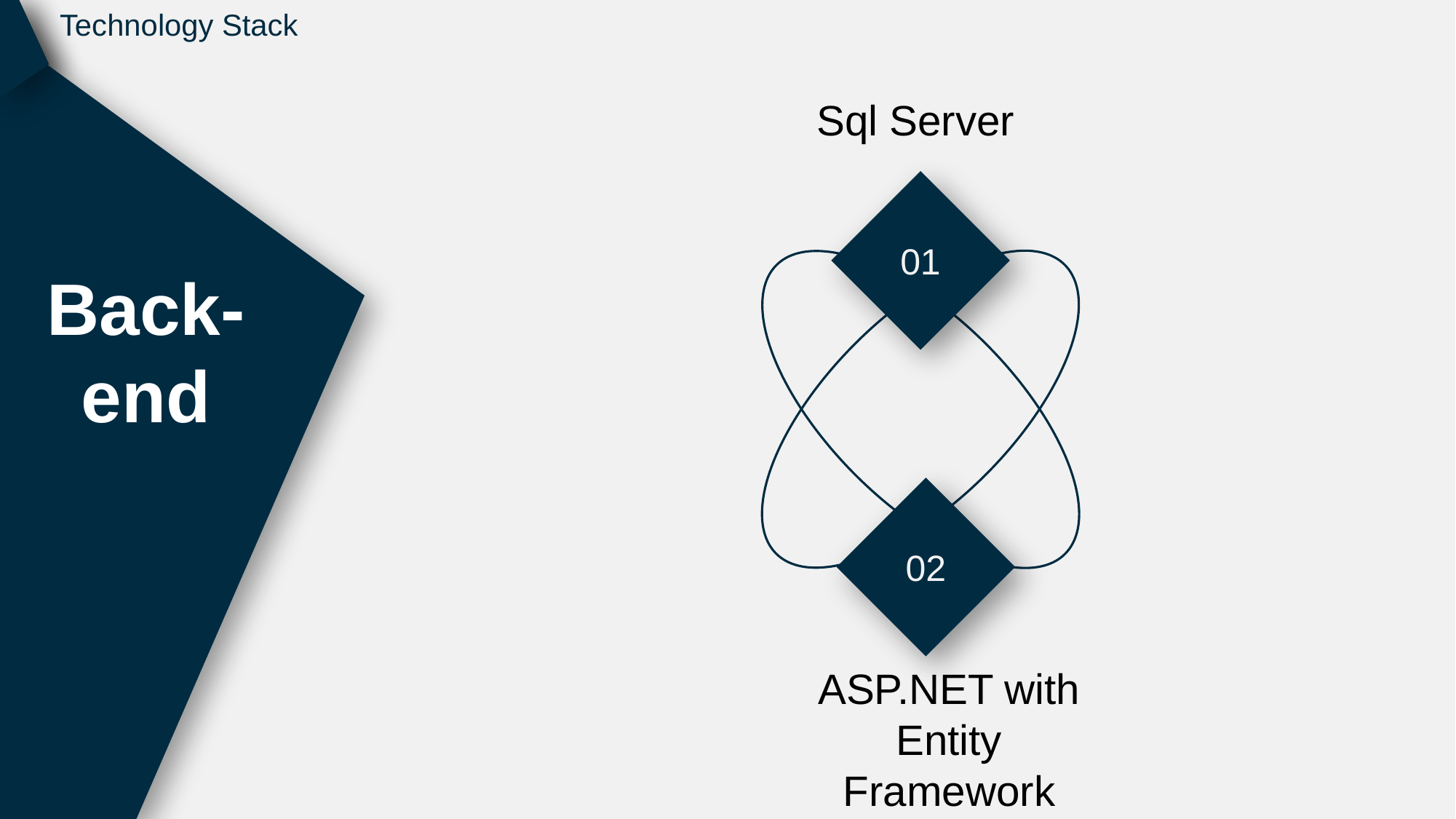

Technology Stack

Sql Server

01
Back-end

02
ASP.NET with Entity Framework